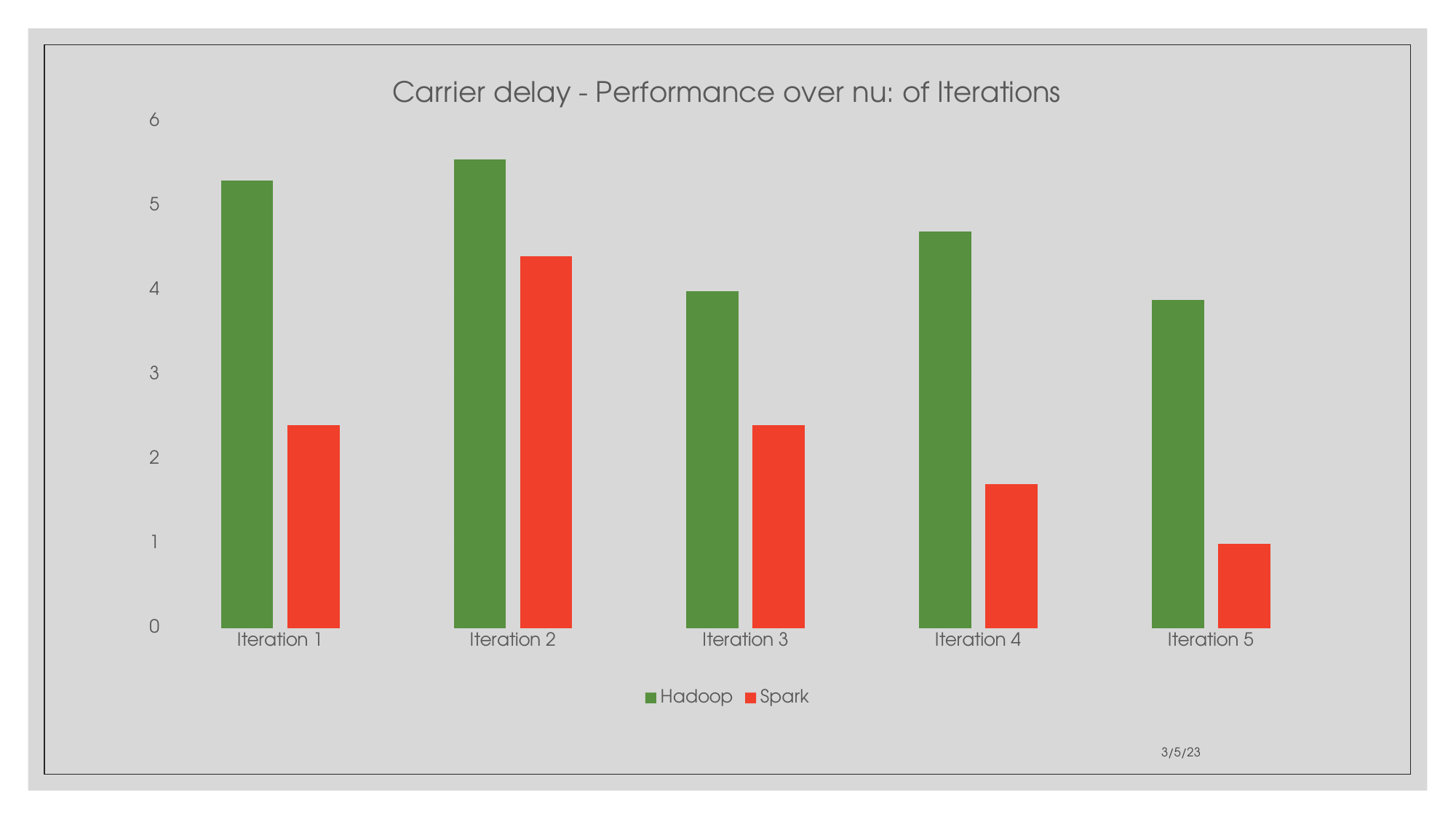

### Chart: Carrier delay - Performance over nu: of Iterations

| Category | Hadoop | Spark |
|---|---|---|
| Iteration 1 | 5.3 | 2.4 |
| Iteration 2 | 5.55 | 4.4 |
| Iteration 3 | 3.99 | 2.4 |
| Iteration 4 | 4.69 | 1.7 |
| Iteration 5 | 3.88 | 1.0 |
3/5/23